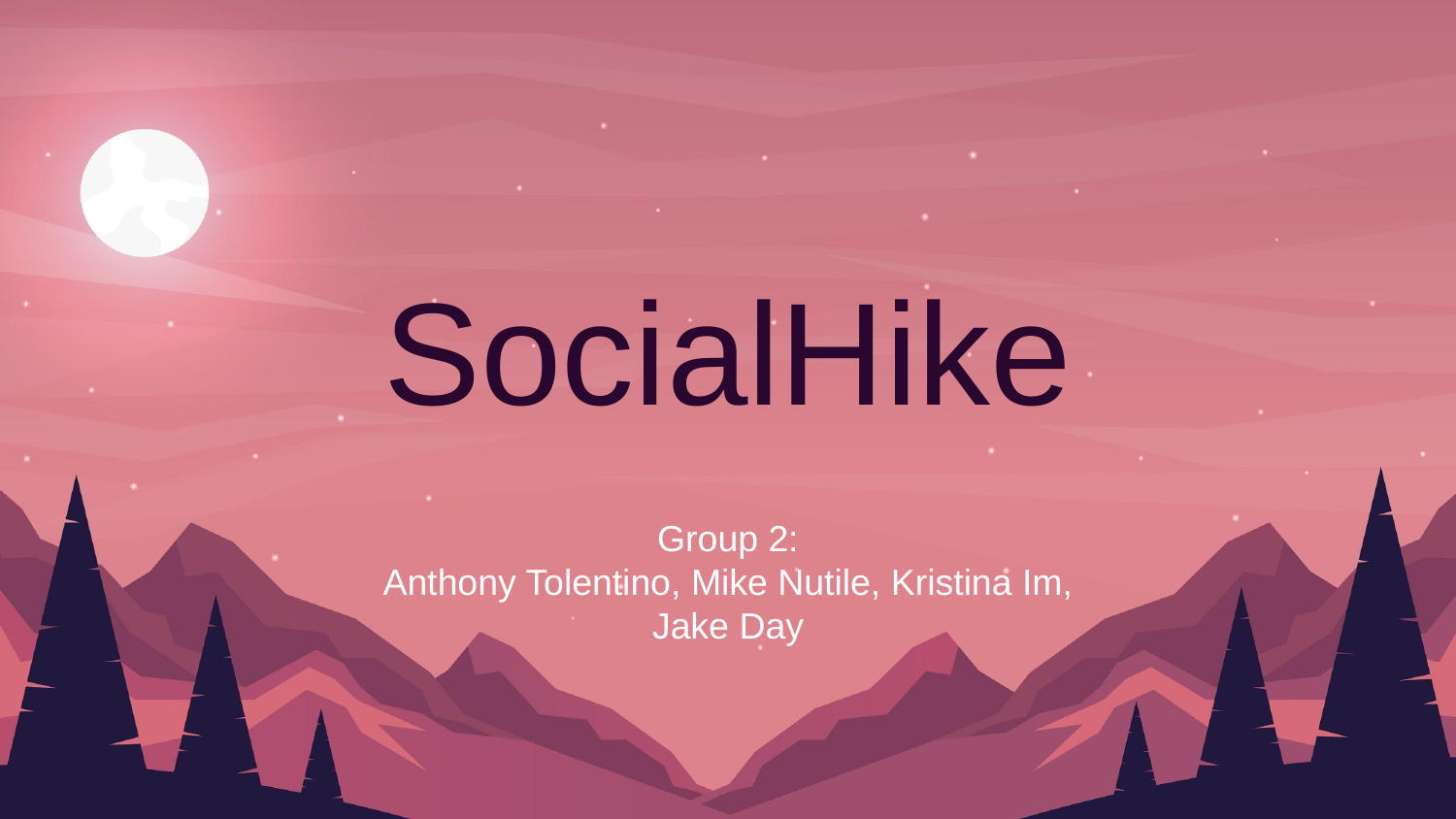

# SocialHike
Group 2:
Anthony Tolentino, Mike Nutile, Kristina Im, Jake Day